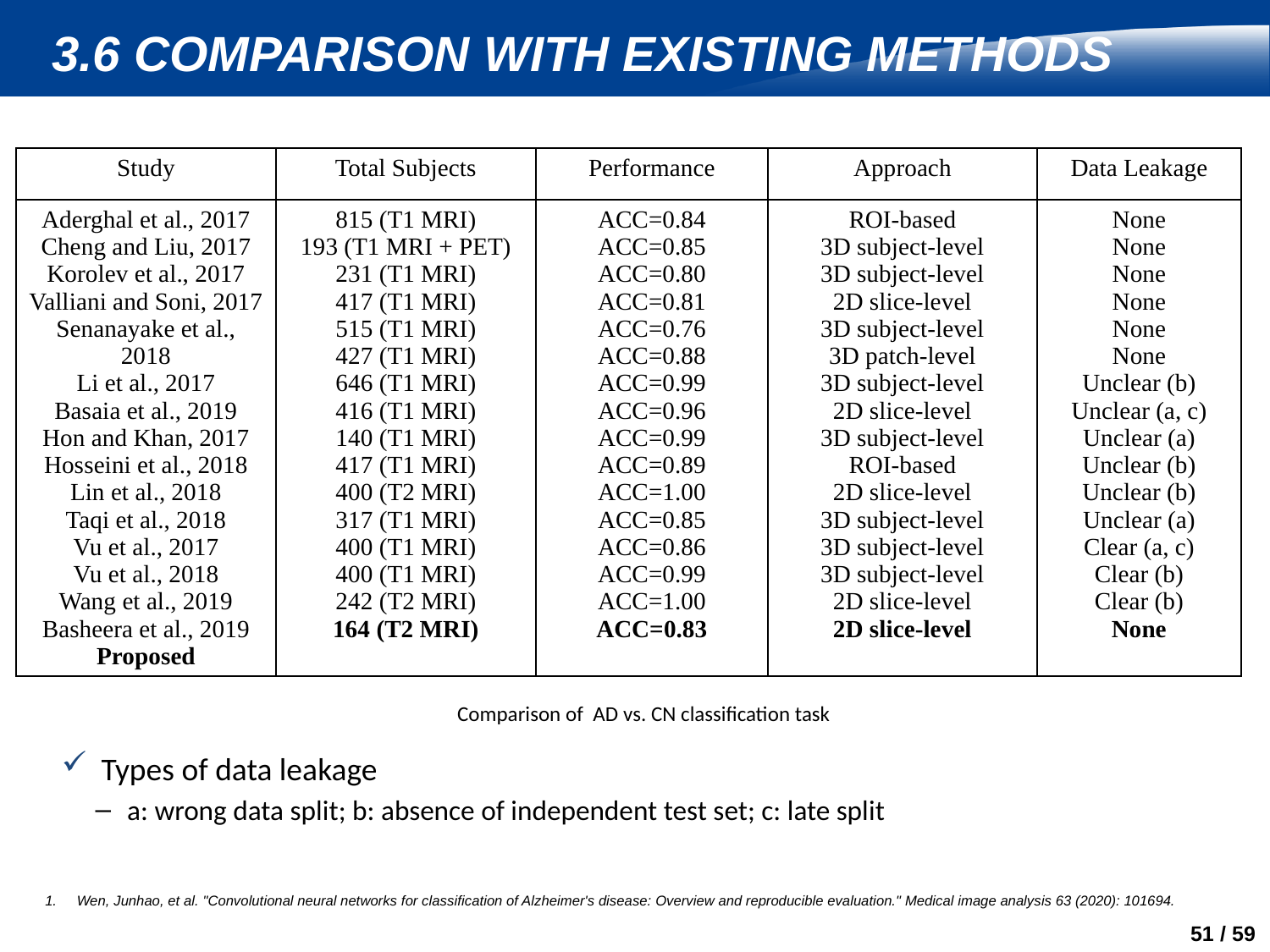

# 3.6 Comparison with existing methods
| Study | Total Subjects | Performance | Approach | Data Leakage |
| --- | --- | --- | --- | --- |
| Aderghal et al., 2017 Cheng and Liu, 2017 Korolev et al., 2017 Valliani and Soni, 2017 Senanayake et al., 2018 Li et al., 2017 Basaia et al., 2019 Hon and Khan, 2017 Hosseini et al., 2018 Lin et al., 2018 Taqi et al., 2018 Vu et al., 2017 Vu et al., 2018 Wang et al., 2019 Basheera et al., 2019 Proposed | 815 (T1 MRI) 193 (T1 MRI + PET) 231 (T1 MRI) 417 (T1 MRI) 515 (T1 MRI) 427 (T1 MRI) 646 (T1 MRI) 416 (T1 MRI) 140 (T1 MRI) 417 (T1 MRI) 400 (T2 MRI) 317 (T1 MRI) 400 (T1 MRI) 400 (T1 MRI) 242 (T2 MRI) 164 (T2 MRI) | ACC=0.84 ACC=0.85 ACC=0.80 ACC=0.81 ACC=0.76 ACC=0.88 ACC=0.99 ACC=0.96 ACC=0.99 ACC=0.89 ACC=1.00 ACC=0.85 ACC=0.86 ACC=0.99 ACC=1.00 ACC=0.83 | ROI-based 3D subject-level 3D subject-level 2D slice-level 3D subject-level 3D patch-level 3D subject-level 2D slice-level 3D subject-level ROI-based 2D slice-level 3D subject-level 3D subject-level 3D subject-level 2D slice-level 2D slice-level | None None None None None None Unclear (b) Unclear (a, c) Unclear (a) Unclear (b) Unclear (b) Unclear (a) Clear (a, c) Clear (b) Clear (b) None |

Types of data leakage
a: wrong data split; b: absence of independent test set; c: late split

Comparison of  AD vs. CN classification task
Wen, Junhao, et al. "Convolutional neural networks for classification of Alzheimer's disease: Overview and reproducible evaluation." Medical image analysis 63 (2020): 101694.